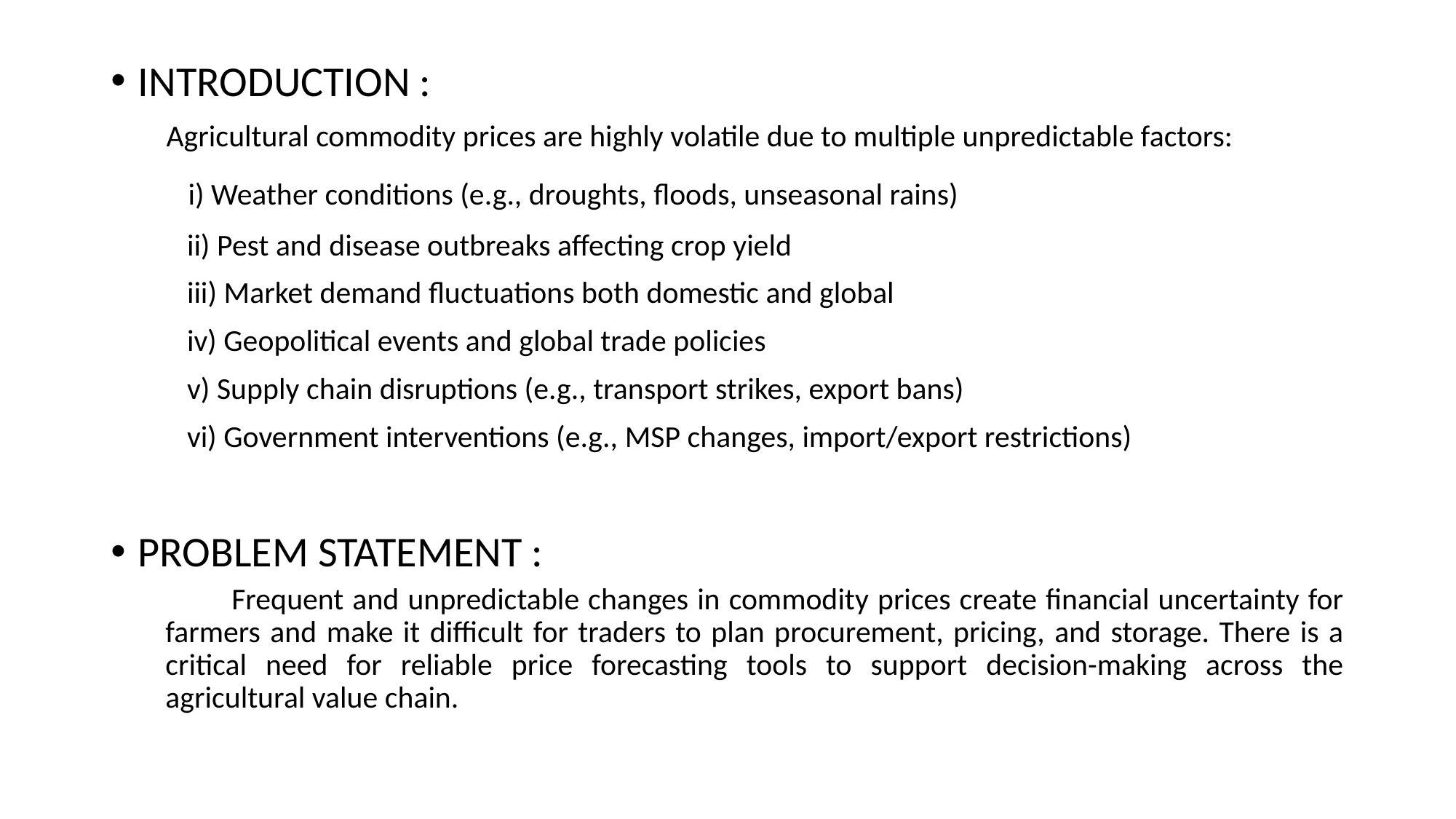

INTRODUCTION :
        Agricultural commodity prices are highly volatile due to multiple unpredictable factors:
        i) Weather conditions (e.g., droughts, floods, unseasonal rains)
           ii) Pest and disease outbreaks affecting crop yield
           iii) Market demand fluctuations both domestic and global
           iv) Geopolitical events and global trade policies
           v) Supply chain disruptions (e.g., transport strikes, export bans)
           vi) Government interventions (e.g., MSP changes, import/export restrictions)

PROBLEM STATEMENT :
         Frequent and unpredictable changes in commodity prices create financial uncertainty for farmers and make it difficult for traders to plan procurement, pricing, and storage. There is a critical need for reliable price forecasting tools to support decision-making across the agricultural value chain.